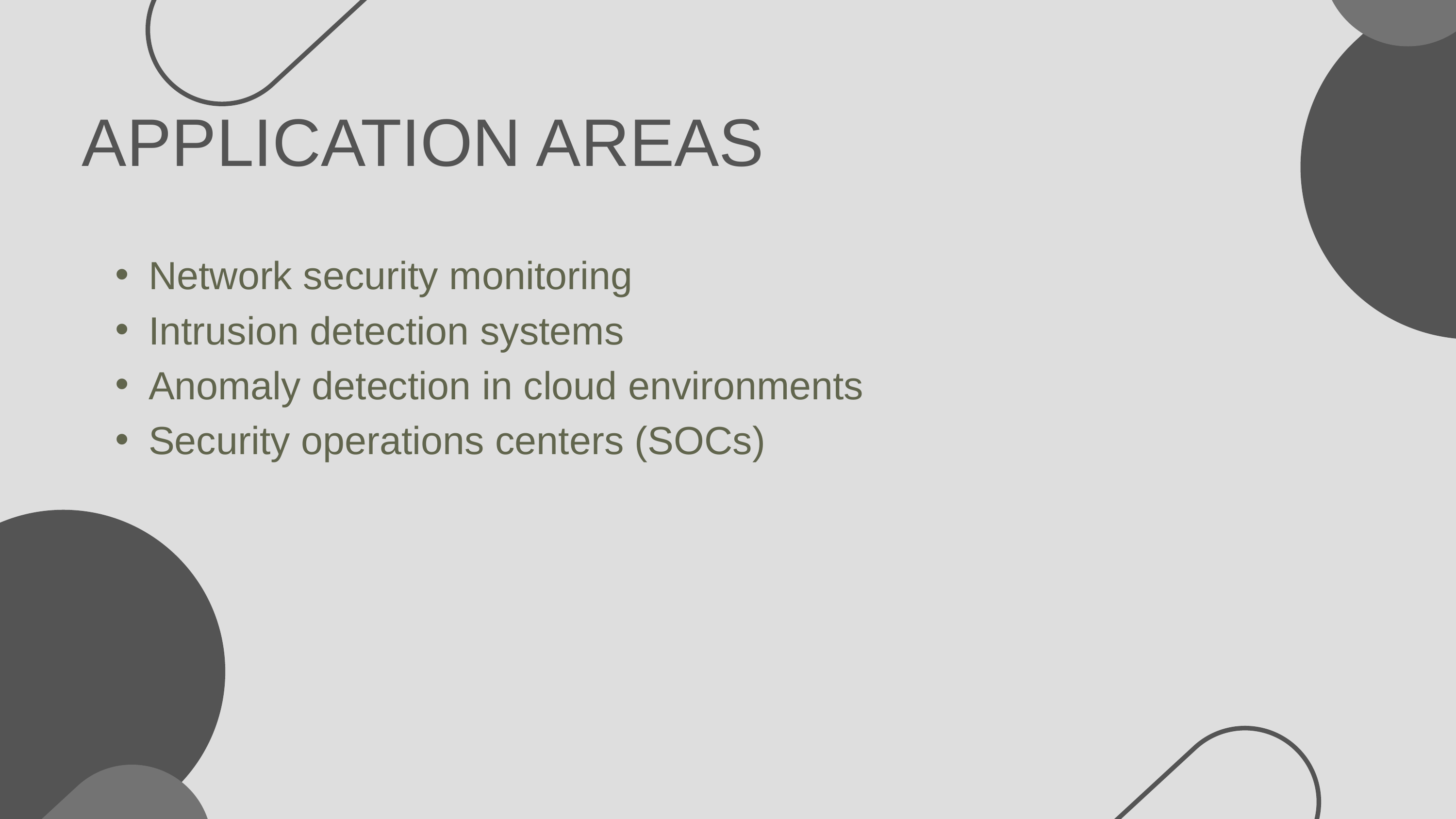

APPLICATION AREAS
Network security monitoring
Intrusion detection systems
Anomaly detection in cloud environments
Security operations centers (SOCs)